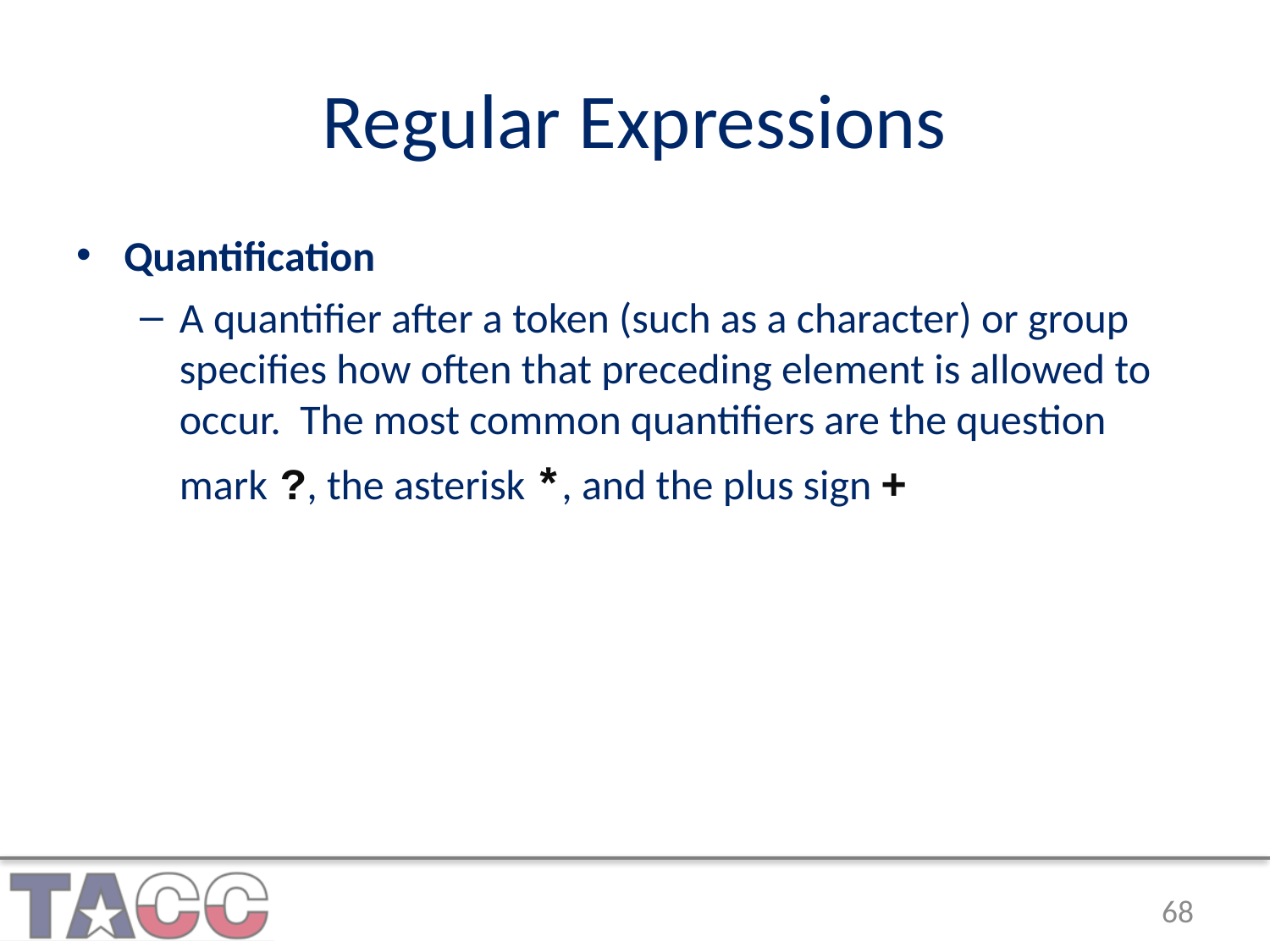

# Regular Expressions
Quantification
A quantifier after a token (such as a character) or group specifies how often that preceding element is allowed to occur.  The most common quantifiers are the question mark ?, the asterisk *, and the plus sign +